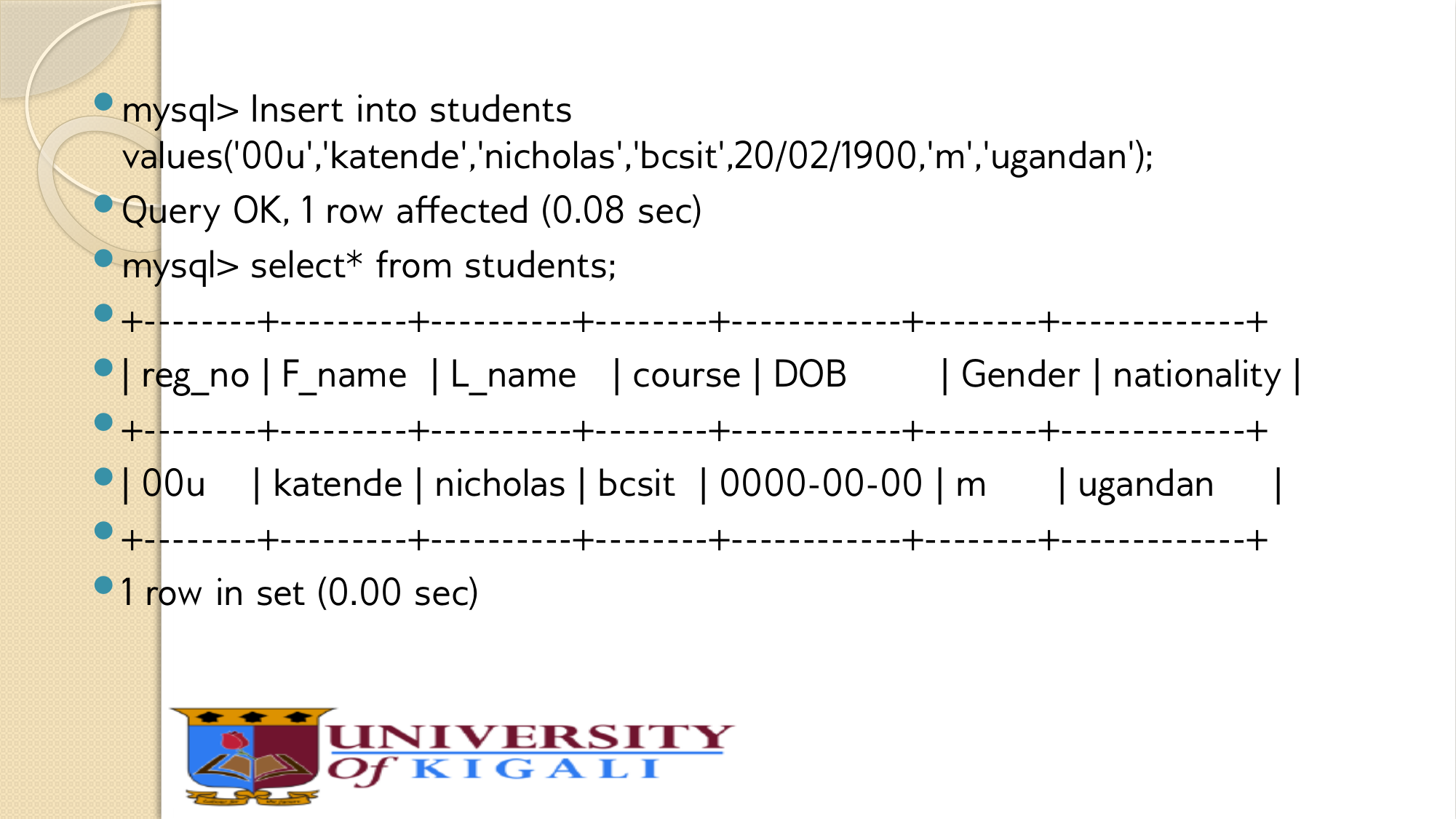

mysql> Insert into students values('00u','katende','nicholas','bcsit',20/02/1900,'m','ugandan');
Query OK, 1 row affected (0.08 sec)
mysql> select* from students;
+--------+---------+----------+--------+------------+--------+-------------+
| reg_no | F_name  | L_name   | course | DOB        | Gender | nationality |
+--------+---------+----------+--------+------------+--------+-------------+
| 00u    | katende | nicholas | bcsit  | 0000-00-00 | m      | ugandan     |
+--------+---------+----------+--------+------------+--------+-------------+
1 row in set (0.00 sec)